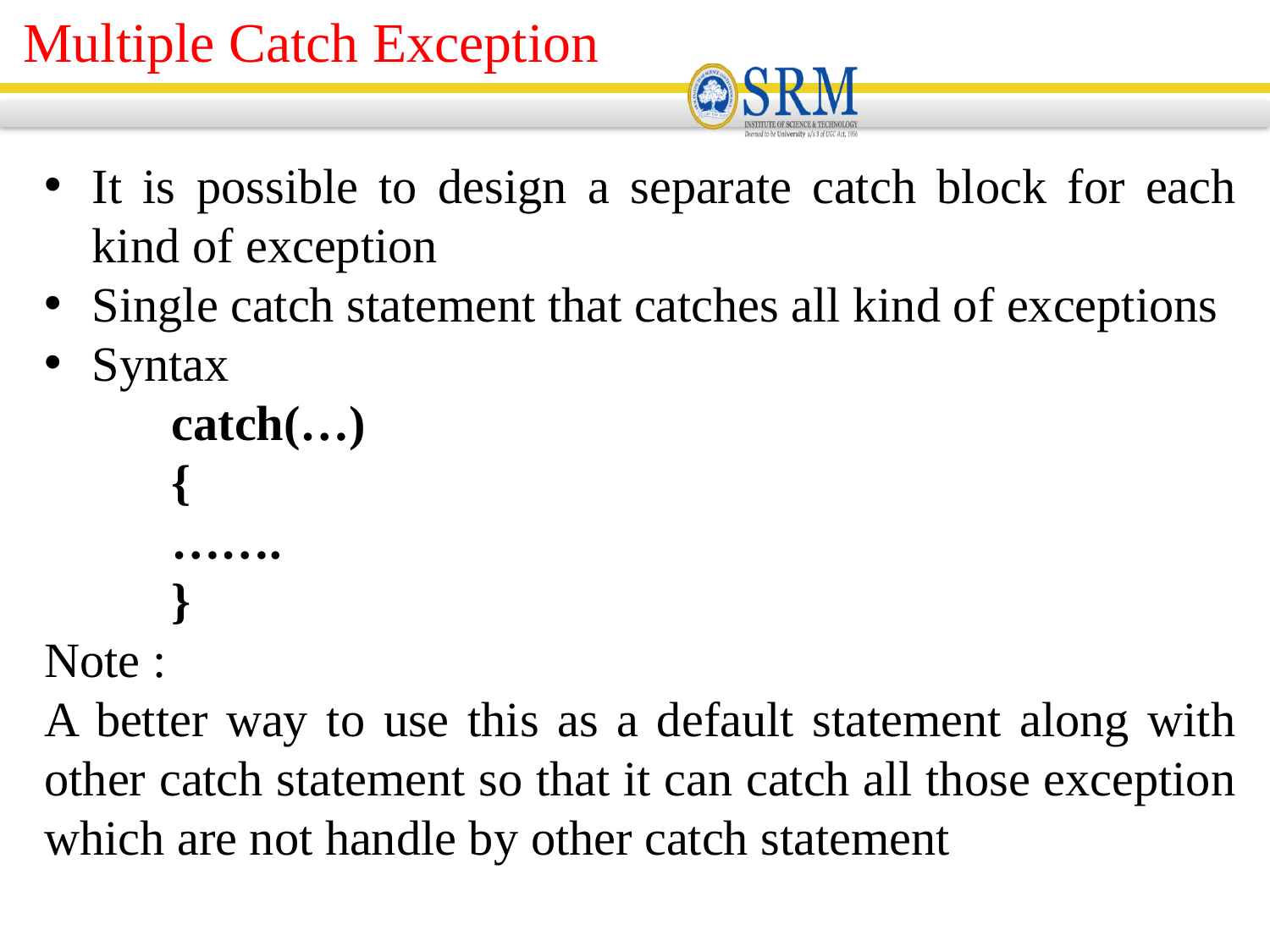

Multiple Catch Exception
It is possible to design a separate catch block for each kind of exception
Single catch statement that catches all kind of exceptions
Syntax
catch(…)
{
…….
}
Note :
A better way to use this as a default statement along with other catch statement so that it can catch all those exception which are not handle by other catch statement